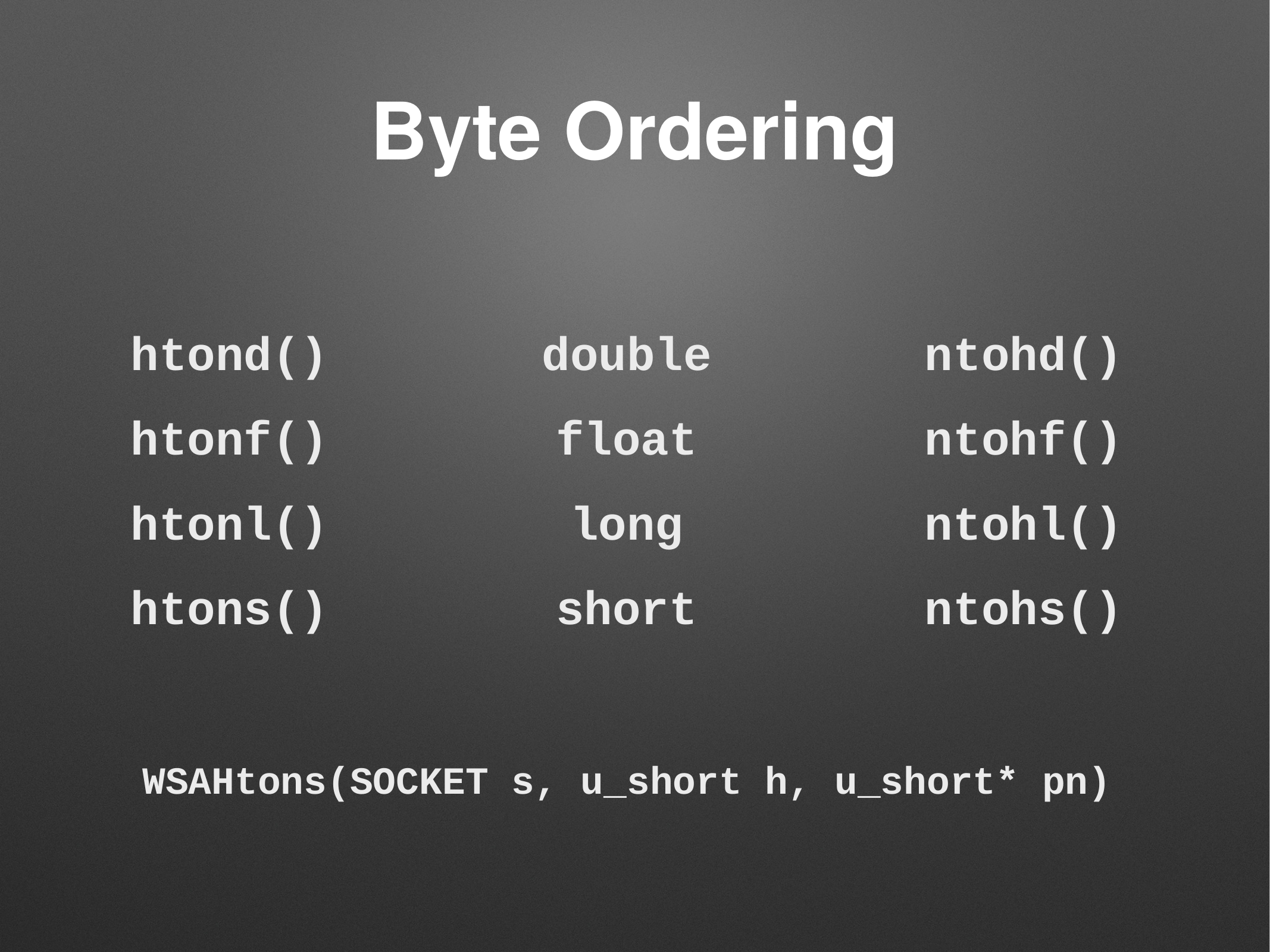

# Byte Ordering
htond()	double	ntohd()
htonf()	float	ntohf()
htonl()	long	ntohl()
htons()	short	ntohs()

	WSAHtons(SOCKET s, u_short h, u_short* pn)